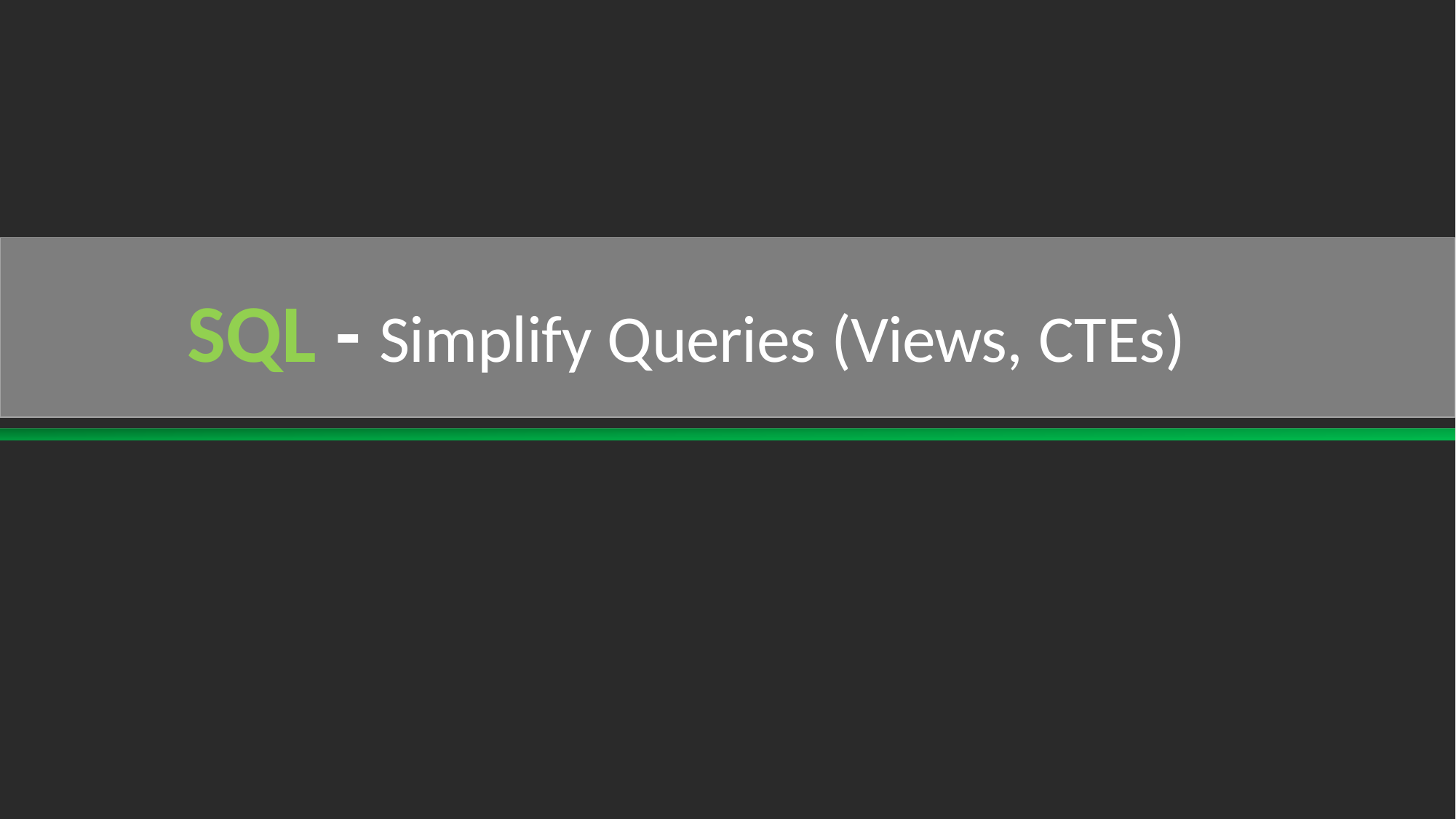

# SQL - Simplify Queries (Views, CTEs)